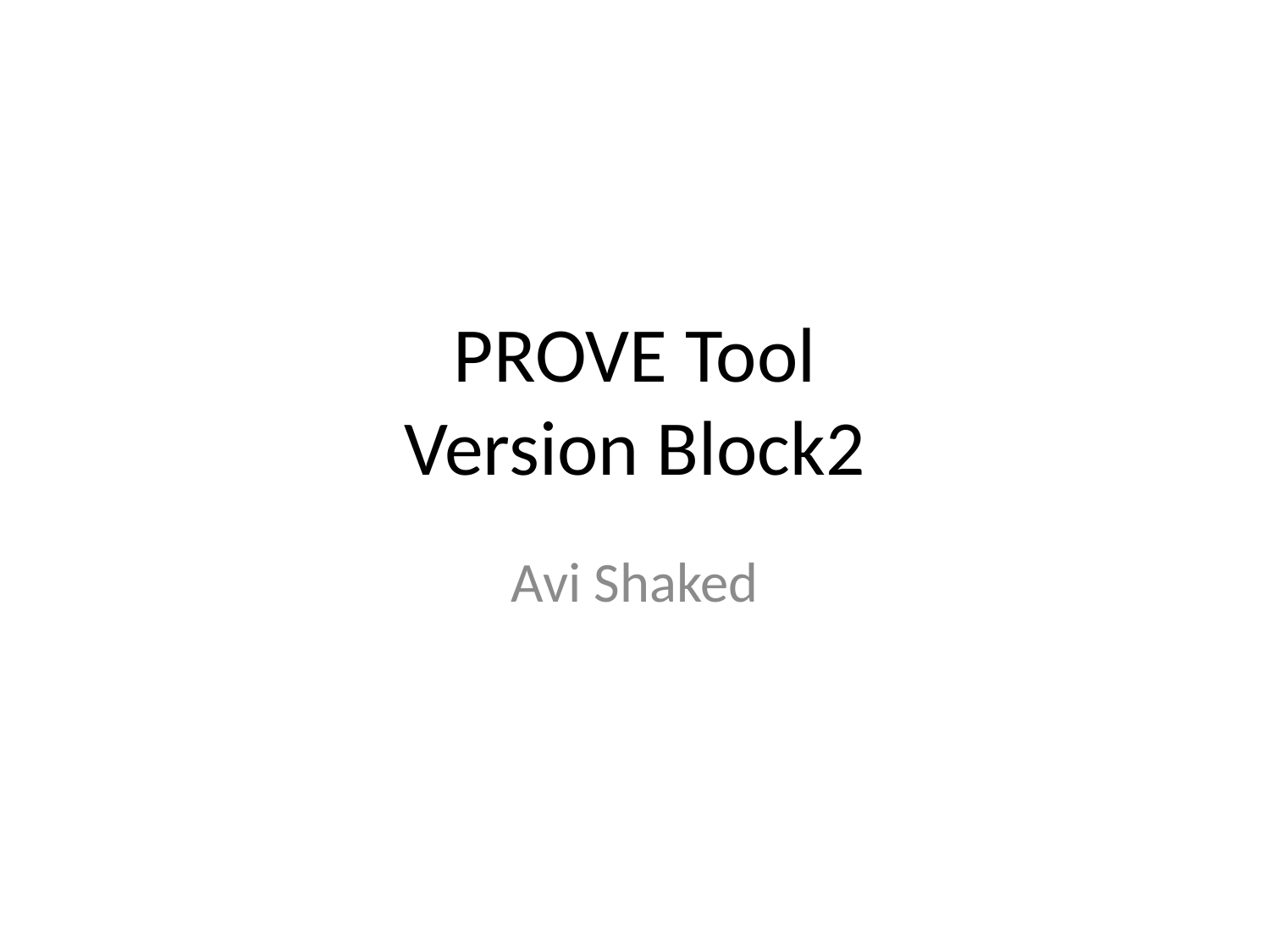

# PROVE Tool Version Block2
Avi Shaked